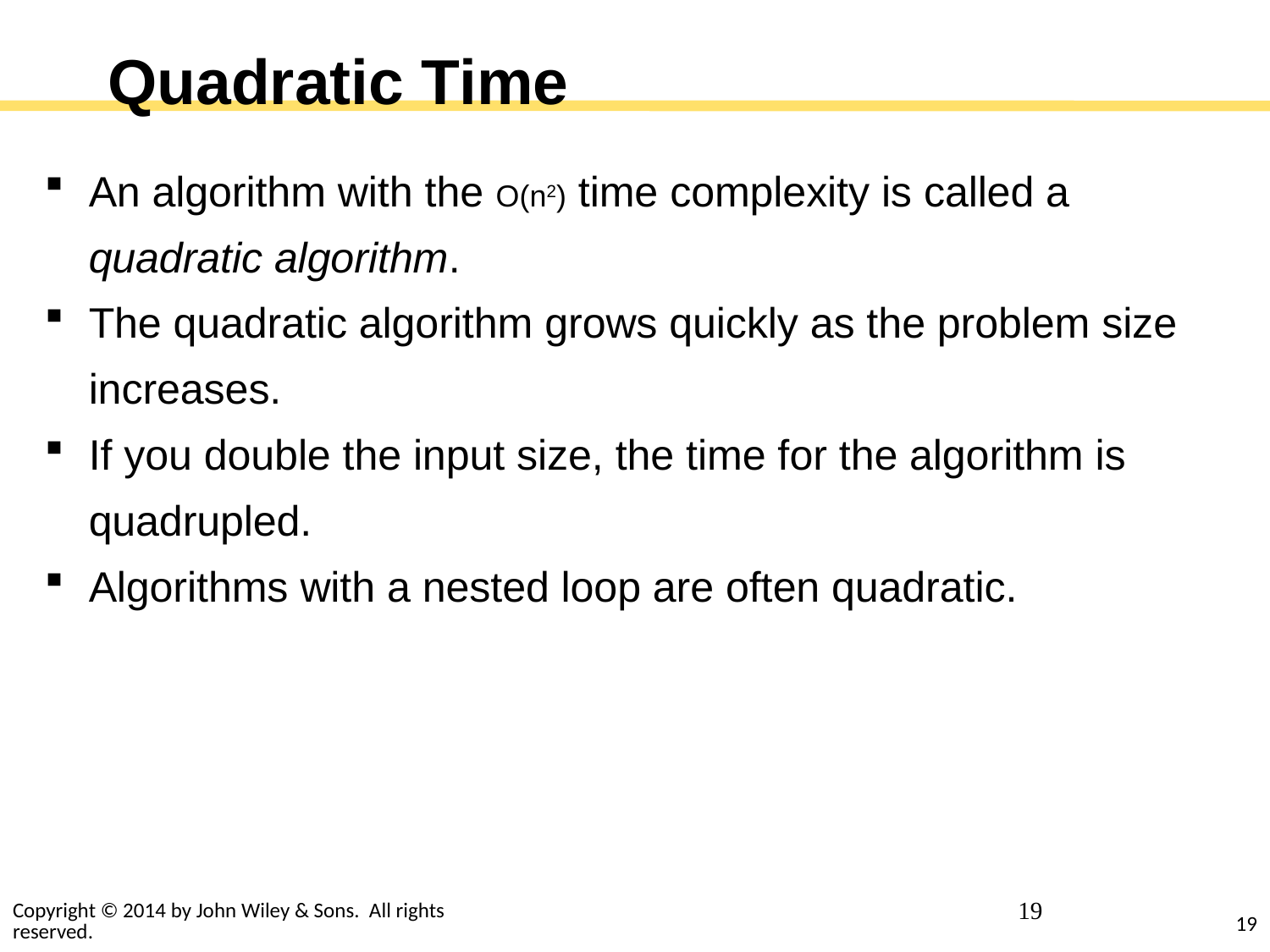

# Quadratic Time
An algorithm with the O(n2) time complexity is called a quadratic algorithm.
The quadratic algorithm grows quickly as the problem size increases.
If you double the input size, the time for the algorithm is quadrupled.
Algorithms with a nested loop are often quadratic.
19